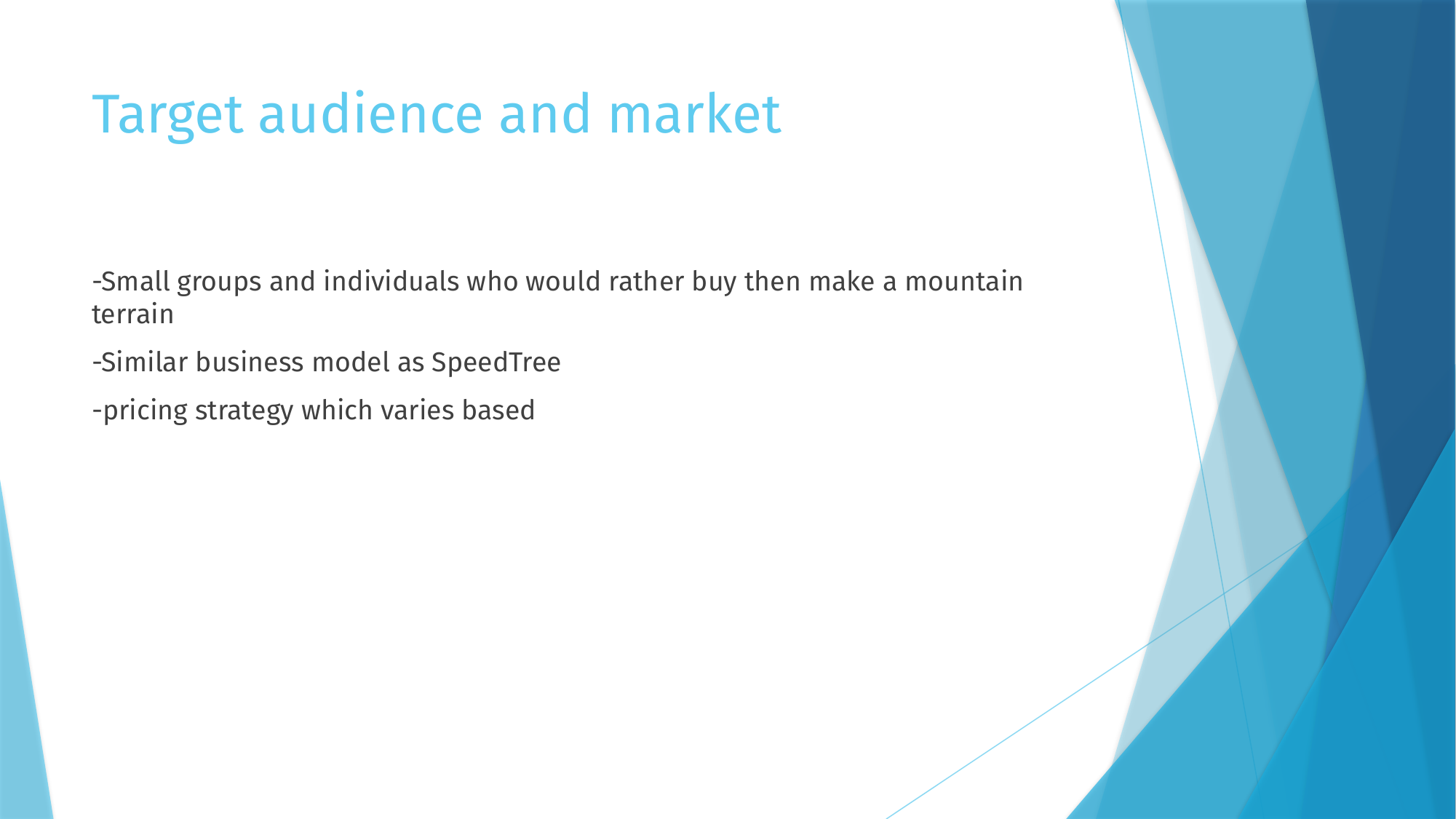

# Target audience and market
-Small groups and individuals who would rather buy then make a mountain terrain
-Similar business model as SpeedTree
-pricing strategy which varies based